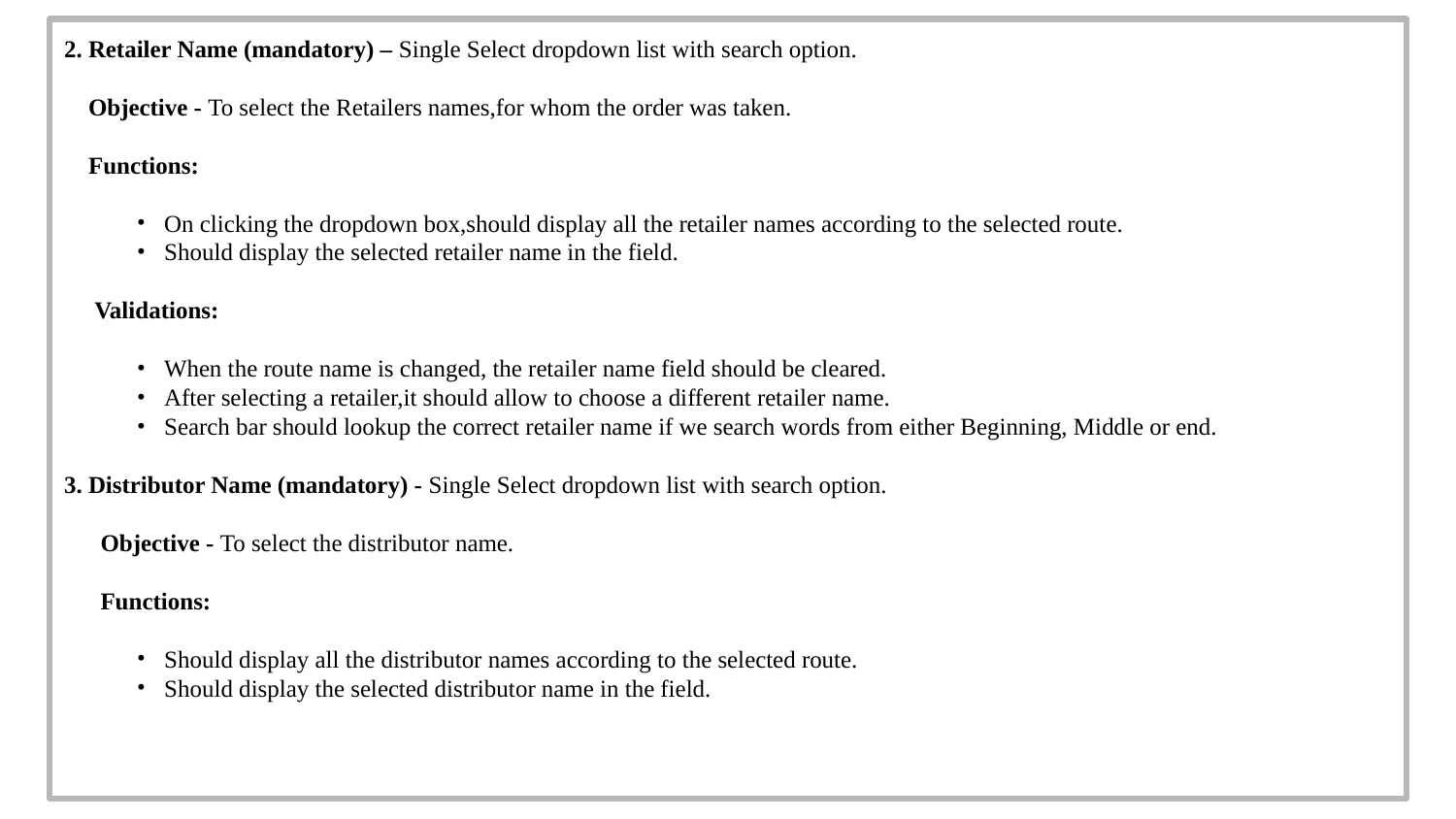

2. Retailer Name (mandatory) – Single Select dropdown list with search option.

    Objective - To select the Retailers names,for whom the order was taken.

    Functions:

On clicking the dropdown box,should display all the retailer names according to the selected route.
Should display the selected retailer name in the field.

     Validations:

When the route name is changed, the retailer name field should be cleared.
After selecting a retailer,it should allow to choose a different retailer name.
Search bar should lookup the correct retailer name if we search words from either Beginning, Middle or end.

3. Distributor Name (mandatory) - Single Select dropdown list with search option.

      Objective - To select the distributor name.

      Functions:

Should display all the distributor names according to the selected route.
Should display the selected distributor name in the field.